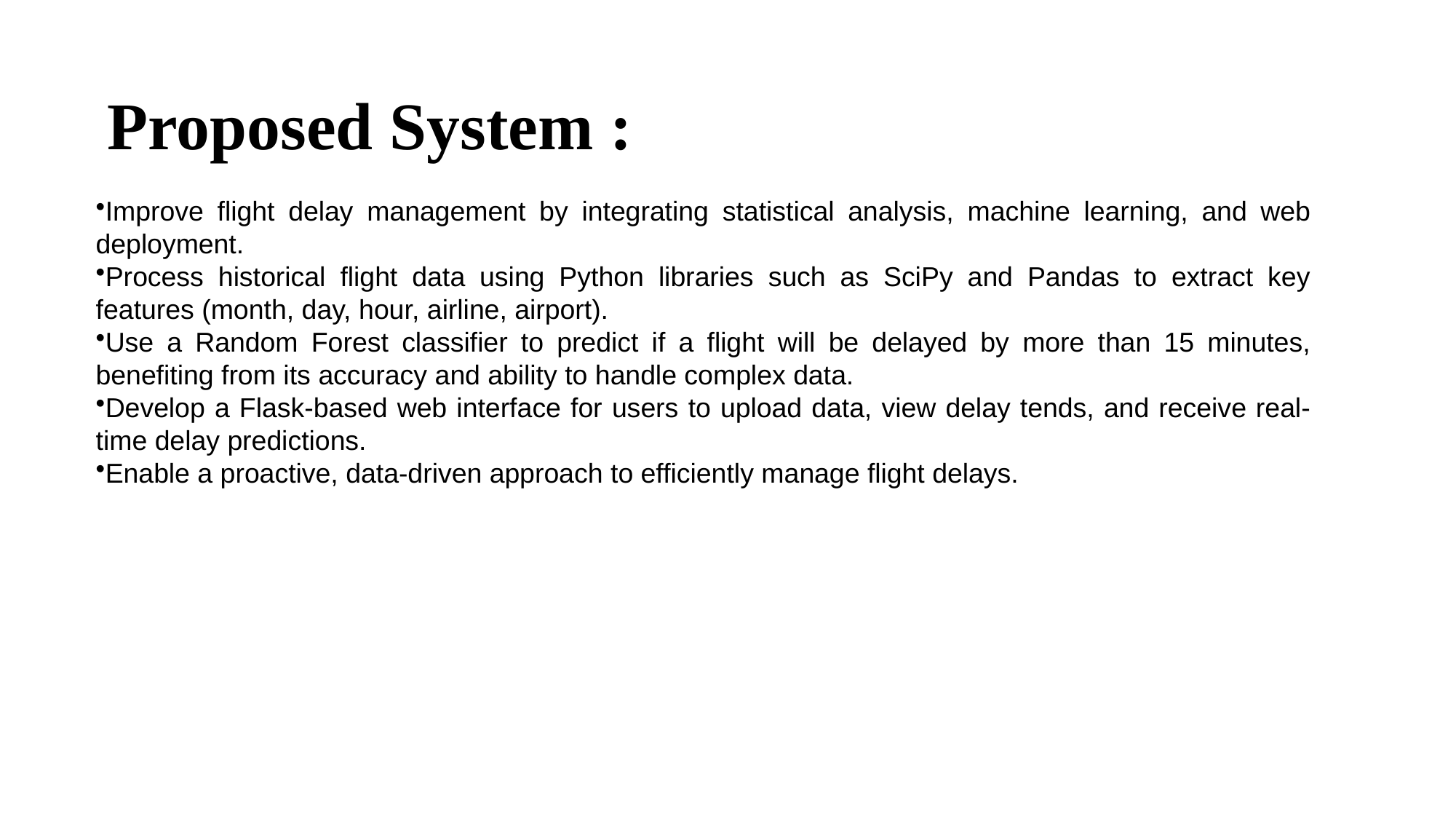

# Proposed System :
Improve flight delay management by integrating statistical analysis, machine learning, and web deployment.
Process historical flight data using Python libraries such as SciPy and Pandas to extract key features (month, day, hour, airline, airport).
Use a Random Forest classifier to predict if a flight will be delayed by more than 15 minutes, benefiting from its accuracy and ability to handle complex data.
Develop a Flask-based web interface for users to upload data, view delay tends, and receive real-time delay predictions.
Enable a proactive, data-driven approach to efficiently manage flight delays.